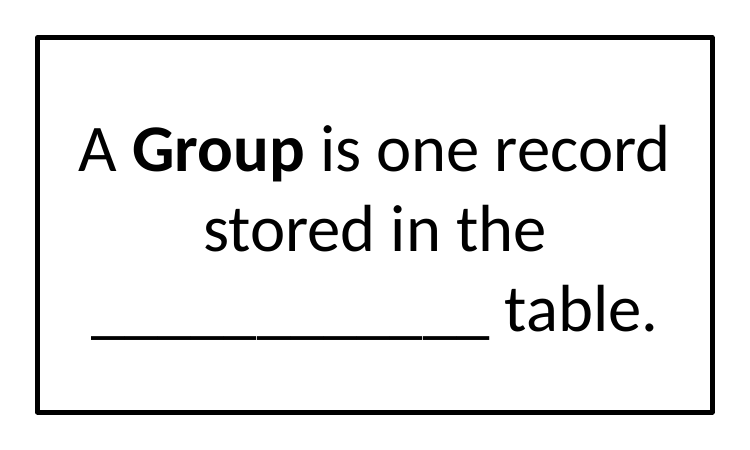

A Group is one record stored in the ____________ table.